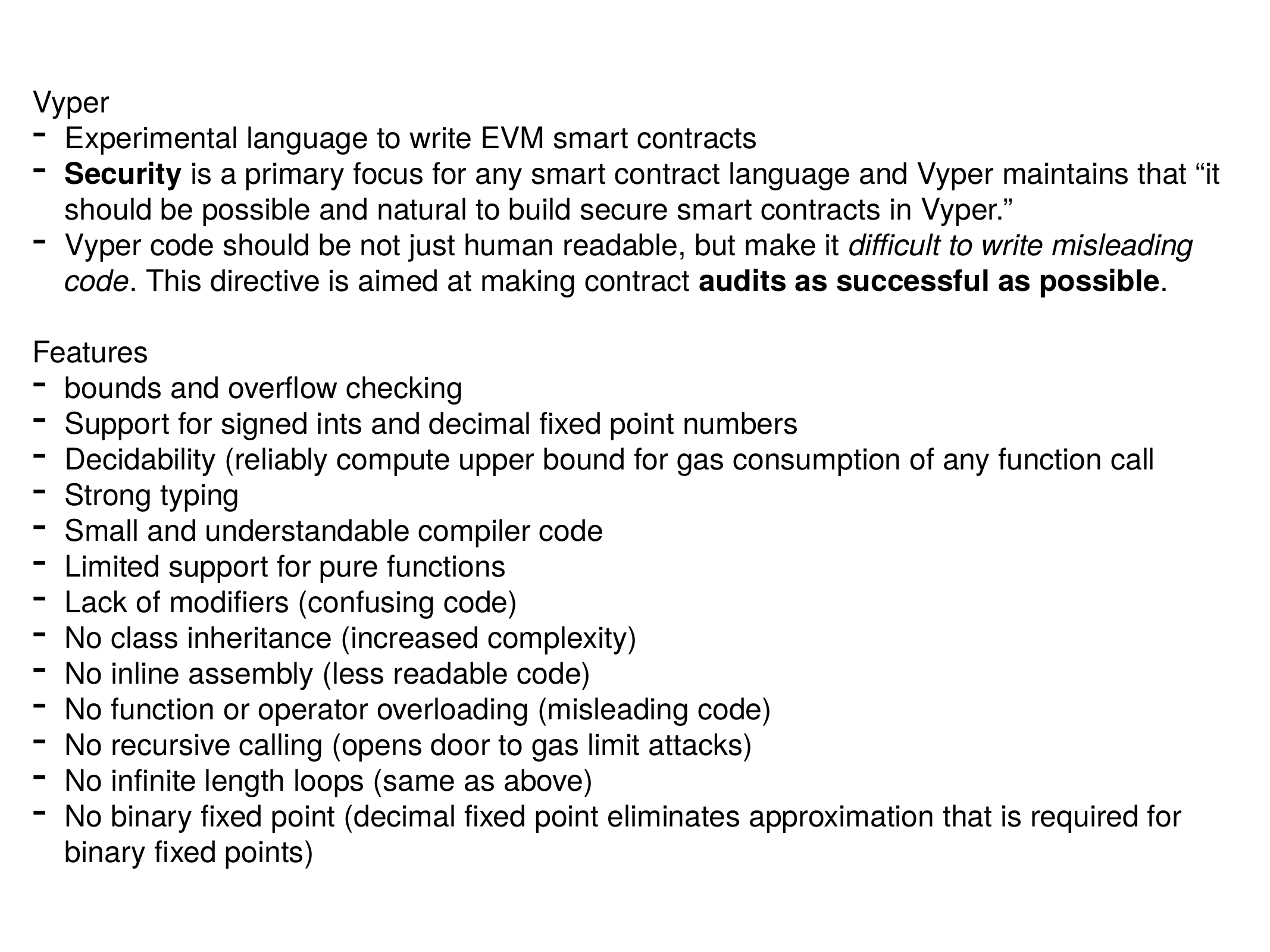

Vyper
Experimental language to write EVM smart contracts
Security is a primary focus for any smart contract language and Vyper maintains that “it should be possible and natural to build secure smart contracts in Vyper.”
Vyper code should be not just human readable, but make it difficult to write misleading code. This directive is aimed at making contract audits as successful as possible.

Features
bounds and overflow checking
Support for signed ints and decimal fixed point numbers
Decidability (reliably compute upper bound for gas consumption of any function call
Strong typing
Small and understandable compiler code
Limited support for pure functions
Lack of modifiers (confusing code)
No class inheritance (increased complexity)
No inline assembly (less readable code)
No function or operator overloading (misleading code)
No recursive calling (opens door to gas limit attacks)
No infinite length loops (same as above)
No binary fixed point (decimal fixed point eliminates approximation that is required for binary fixed points)